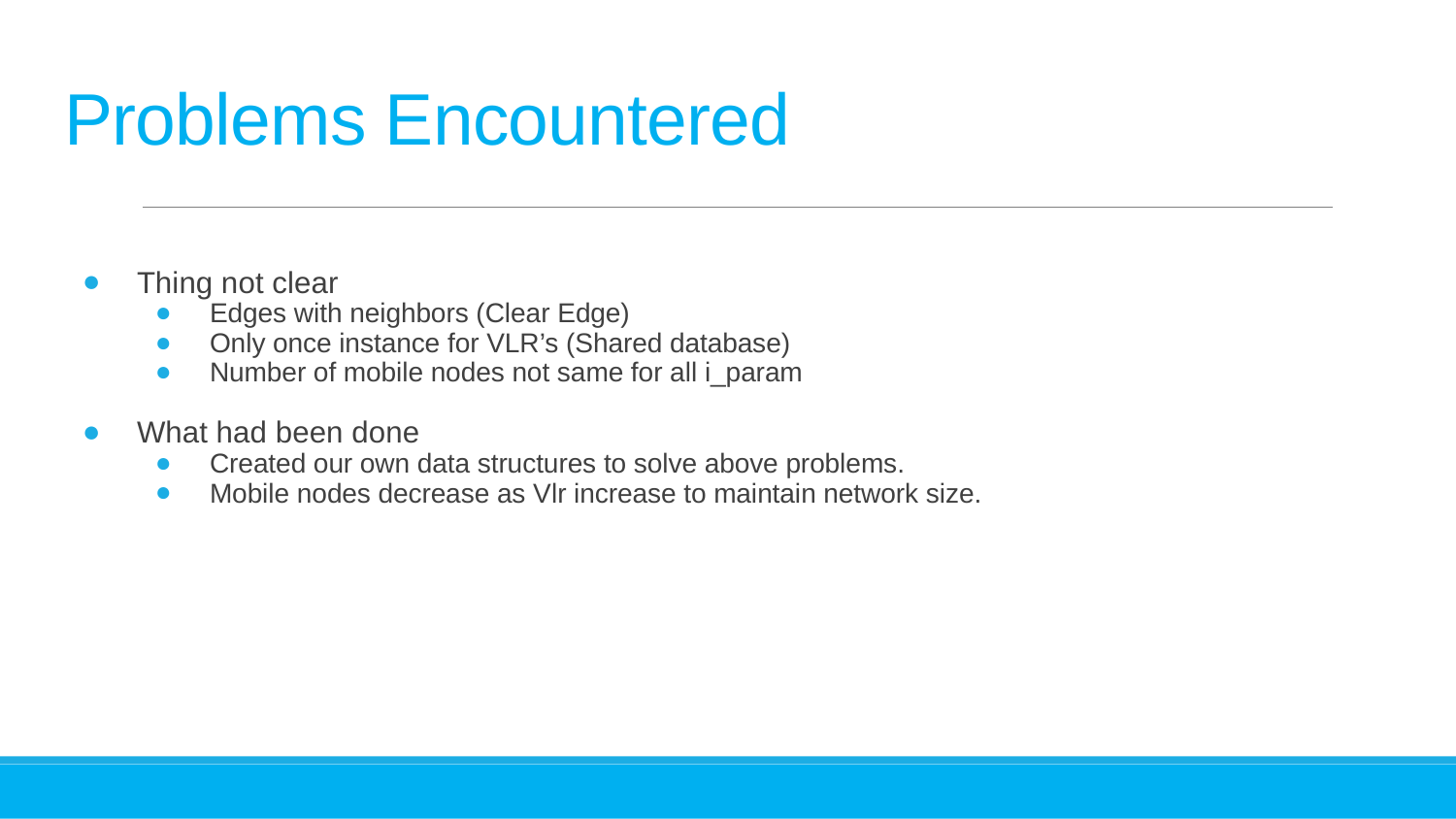

# Problems Encountered

Thing not clear
Edges with neighbors (Clear Edge)
Only once instance for VLR’s (Shared database)
Number of mobile nodes not same for all i_param

What had been done
Created our own data structures to solve above problems.
Mobile nodes decrease as Vlr increase to maintain network size.